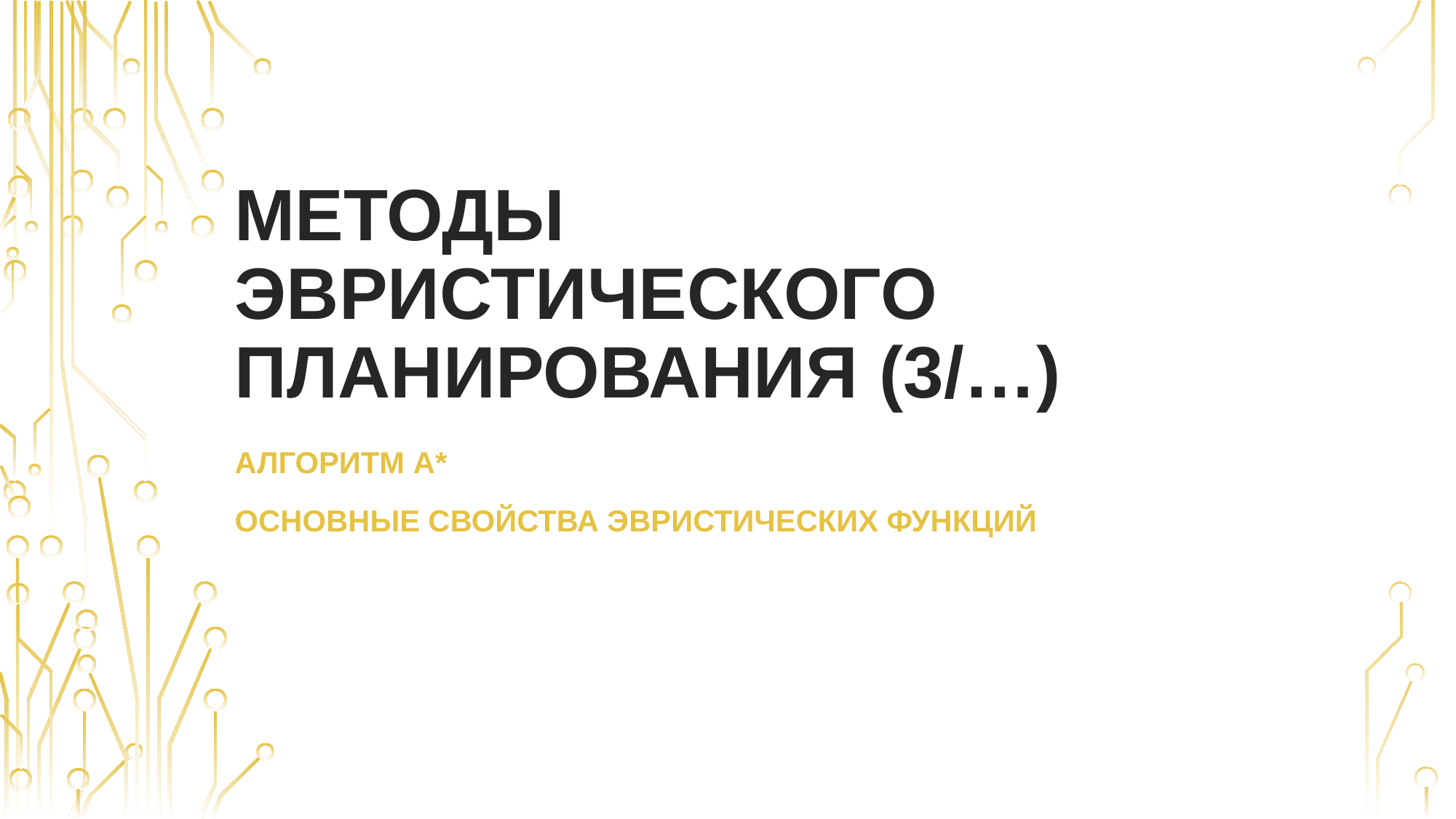

# Методы эвристического планирования (3/…)
Алгоритм A*
Основные свойства эвристических функций